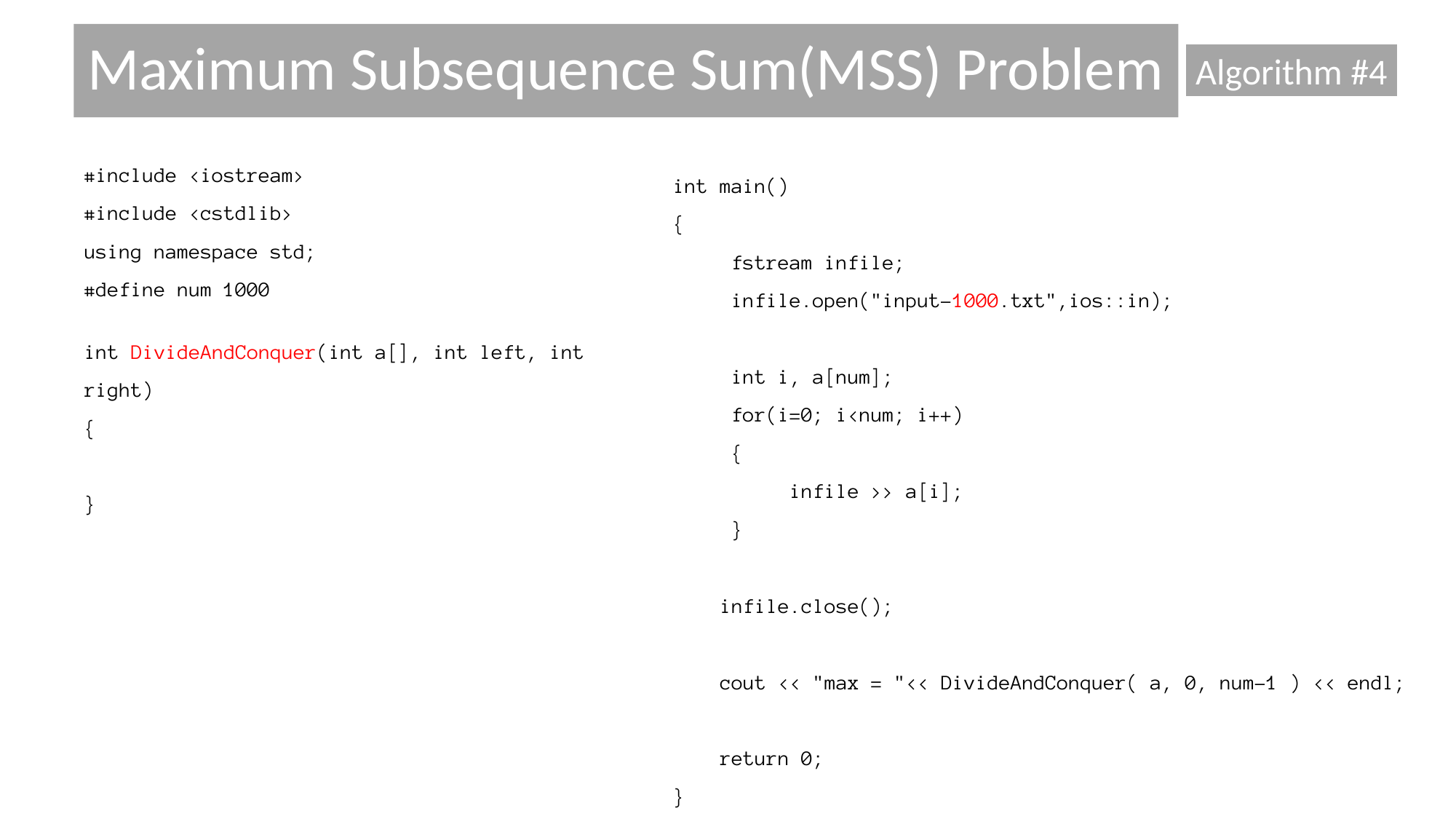

# Maximum Subsequence Sum(MSS) Problem
Algorithm #4
#include <iostream>
#include <cstdlib>
using namespace std;
#define num 1000
int main()
{
     fstream infile;
     infile.open("input-1000.txt",ios::in);

     int i, a[num];
     for(i=0; i<num; i++)
     {
          infile >> a[i];
     }

    infile.close();

    cout << "max = "<< DivideAndConquer( a, 0, num-1 ) << endl;
    return 0;
}
int DivideAndConquer(int a[], int left, int right)
{

}